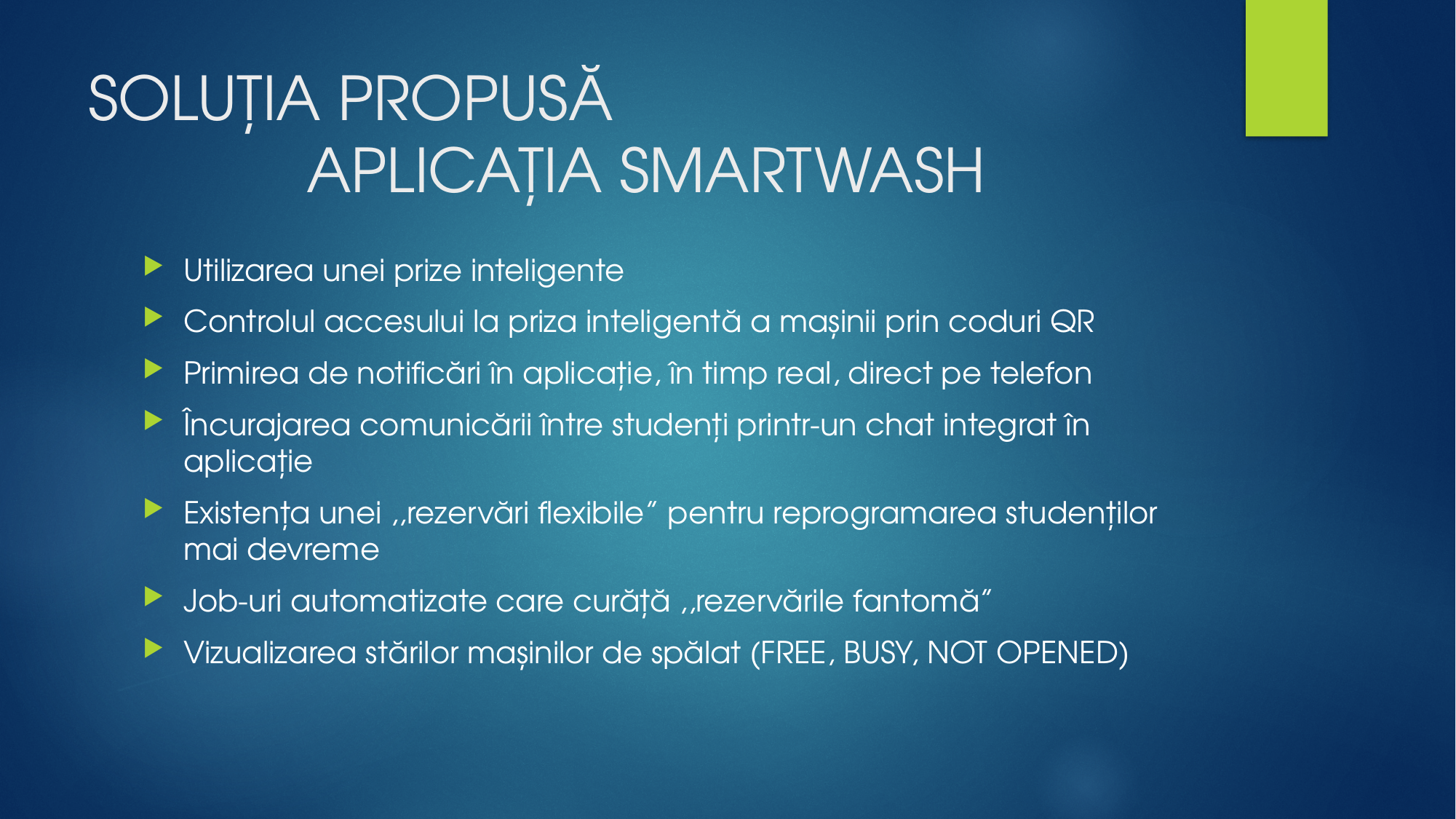

# SOLUȚIA PROPUSĂ APLICAȚIA SMARTWASH
Utilizarea unei prize inteligente
Controlul accesului la priza inteligentă a mașinii prin coduri QR
Primirea de notificări în aplicație, în timp real, direct pe telefon
Încurajarea comunicării între studenți printr-un chat integrat în aplicație
Existența unei ,,rezervări flexibile” pentru reprogramarea studenților mai devreme
Job-uri automatizate care curăță ,,rezervările fantomă”
Vizualizarea stărilor mașinilor de spălat (FREE, BUSY, NOT OPENED)